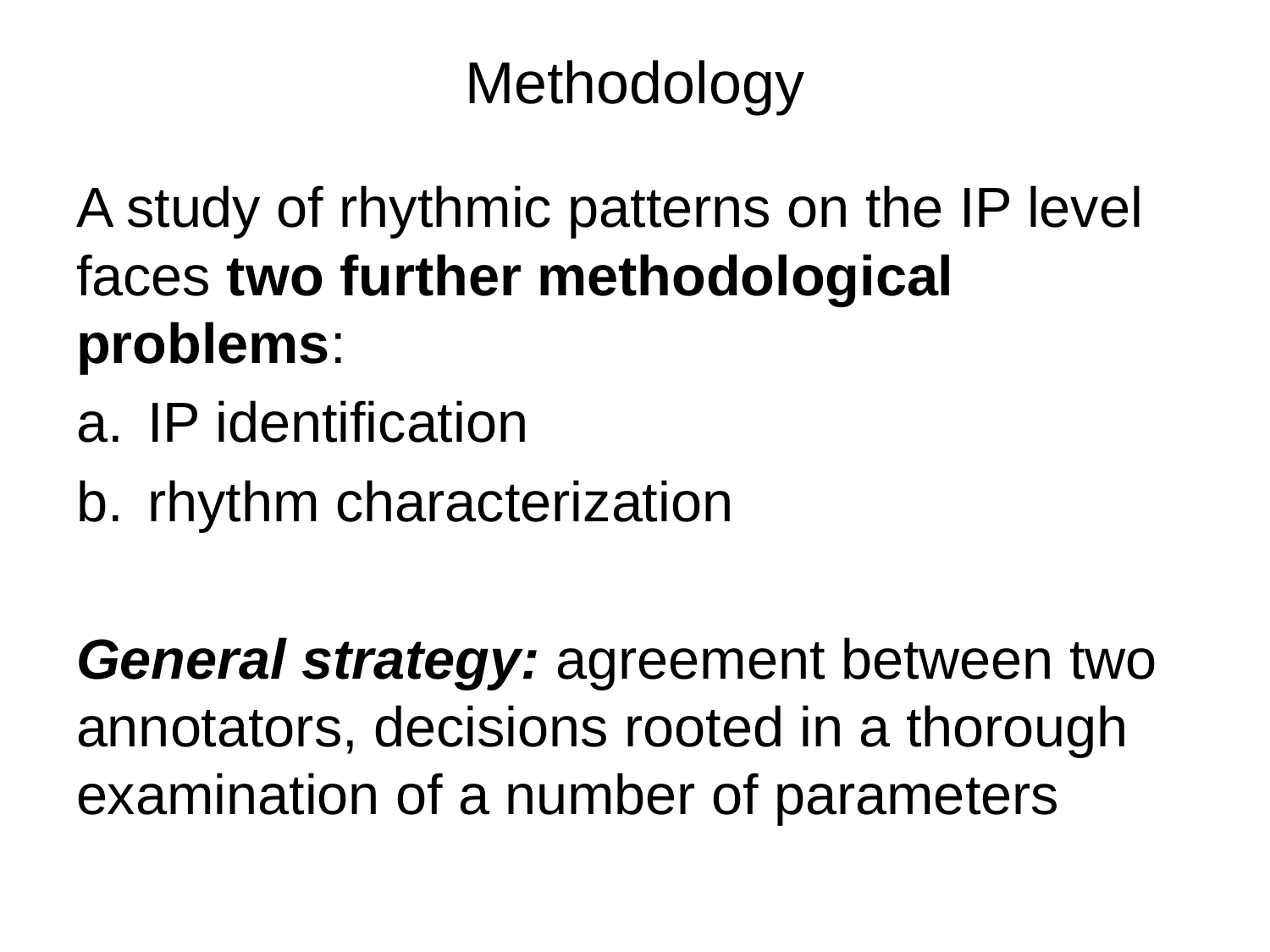

# Methodology
A study of rhythmic patterns on the IP level faces two further methodological problems:
IP identification
rhythm characterization

General strategy: agreement between two annotators, decisions rooted in a thorough examination of a number of parameters